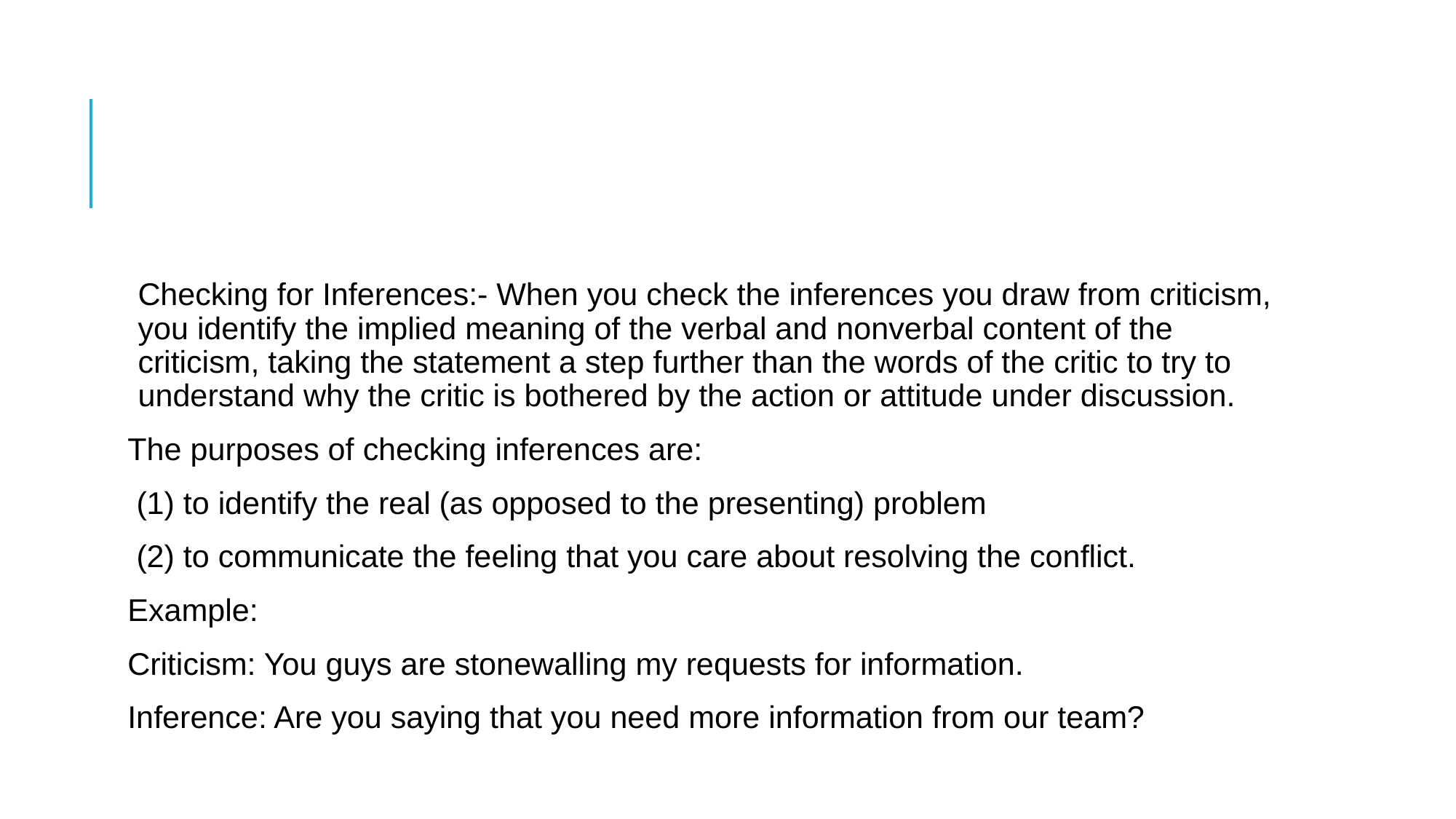

#
Checking for Inferences:- When you check the inferences you draw from criticism, you identify the implied meaning of the verbal and nonverbal content of the criticism, taking the statement a step further than the words of the critic to try to understand why the critic is bothered by the action or attitude under discussion.
The purposes of checking inferences are:
 (1) to identify the real (as opposed to the presenting) problem
 (2) to communicate the feeling that you care about resolving the conflict.
Example:
Criticism: You guys are stonewalling my requests for information.
Inference: Are you saying that you need more information from our team?